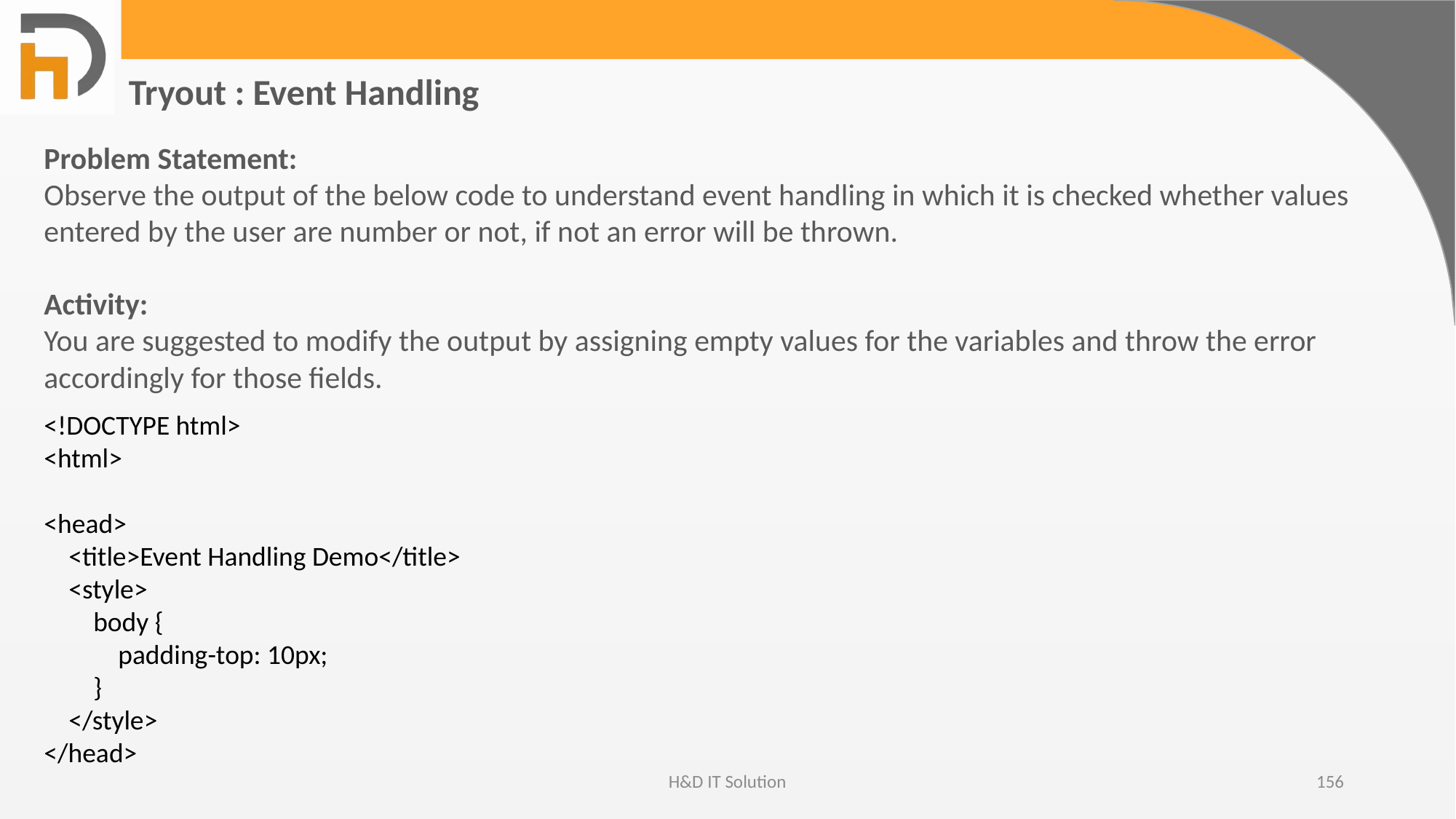

Tryout : Event Handling
Problem Statement:
Observe the output of the below code to understand event handling in which it is checked whether values entered by the user are number or not, if not an error will be thrown.

Activity:
You are suggested to modify the output by assigning empty values for the variables and throw the error accordingly for those fields.
<!DOCTYPE html>
<html>

<head>
    <title>Event Handling Demo</title>
    <style>
        body {
            padding-top: 10px;
        }
    </style>
</head>

H&D IT Solution
156